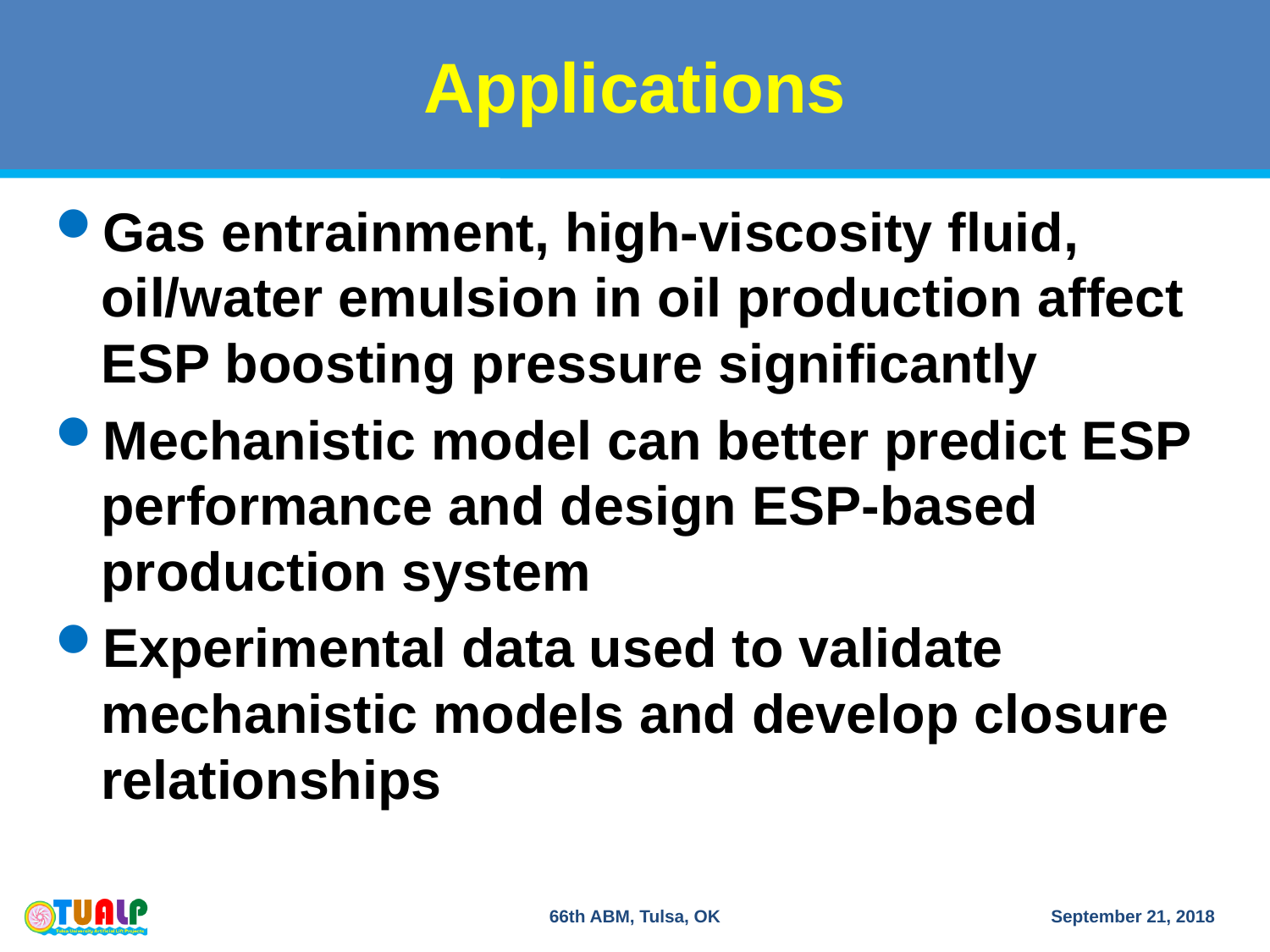

# Applications
Gas entrainment, high-viscosity fluid, oil/water emulsion in oil production affect ESP boosting pressure significantly
Mechanistic model can better predict ESP performance and design ESP-based production system
Experimental data used to validate mechanistic models and develop closure relationships
66th ABM, Tulsa, OK
September 21, 2018